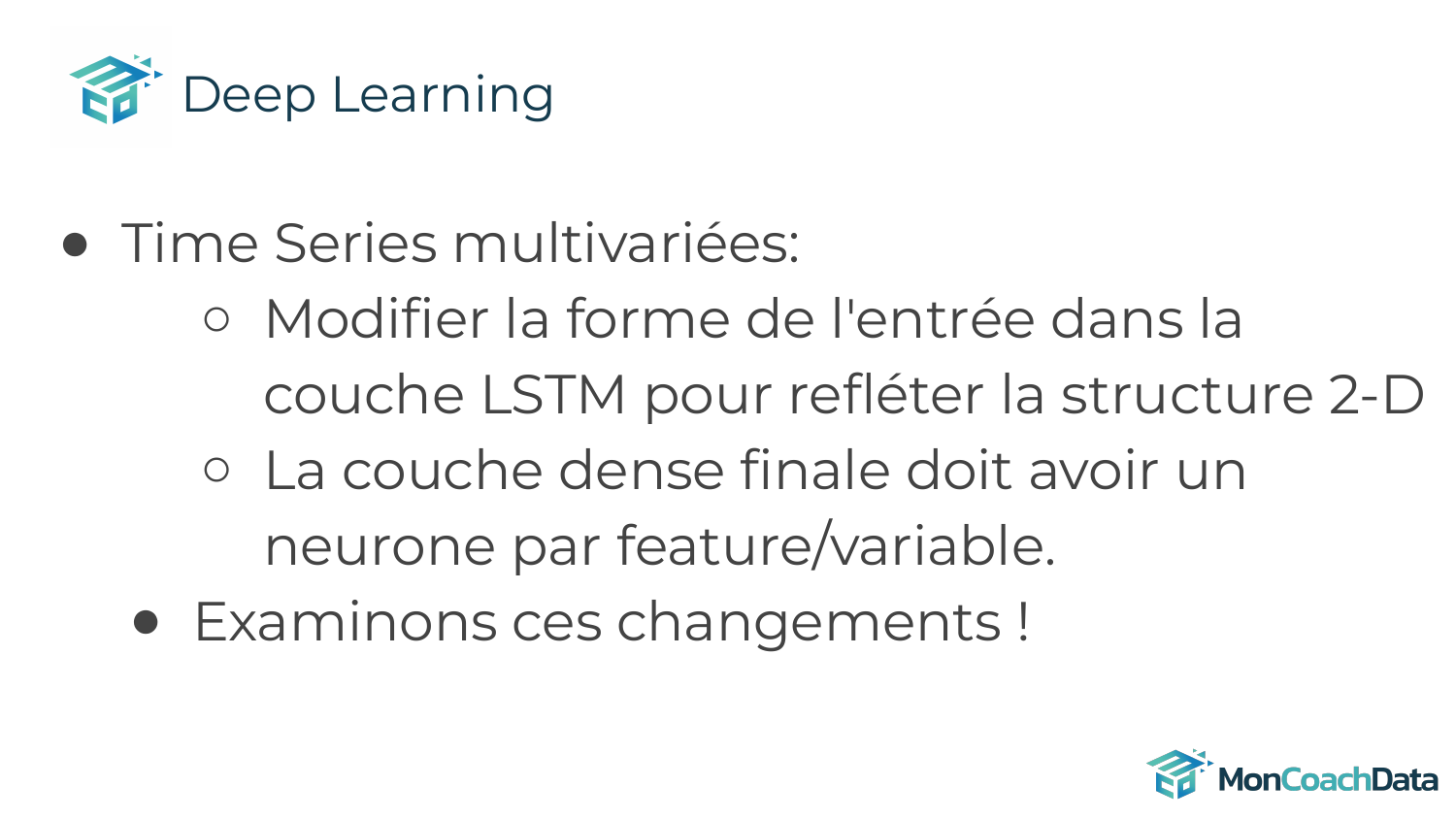

# Deep Learning
Time Series multivariées:
Modifier la forme de l'entrée dans la couche LSTM pour refléter la structure 2-D
La couche dense finale doit avoir un neurone par feature/variable.
Examinons ces changements !